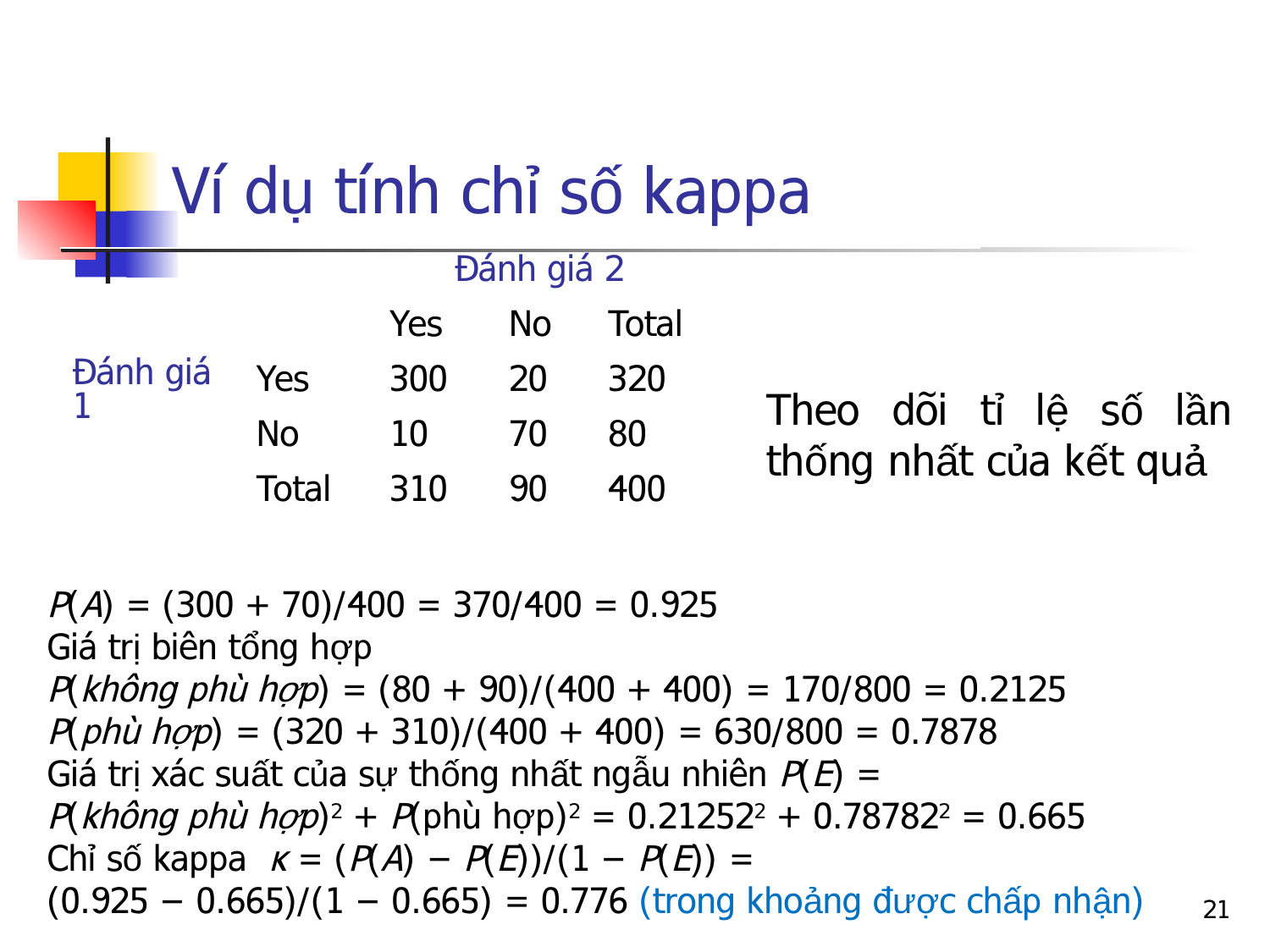

# Ví dụ tính chỉ số kappa
| Đánh giá 1 | Đánh giá 2 |  |  |  |
| --- | --- | --- | --- | --- |
|  |  | Yes | No | Total |
|  | Yes | 300 | 20 | 320 |
|  | No | 10 | 70 | 80 |
|  | Total | 310 | 90 | 400 |
Theo dõi tỉ lệ số lần thống nhất của kết quả
P(A) = (300 + 70)/400 = 370/400 = 0.925
Giá trị biên tổng hợp
P(không phù hợp) = (80 + 90)/(400 + 400) = 170/800 = 0.2125
P(phù hợp) = (320 + 310)/(400 + 400) = 630/800 = 0.7878
Giá trị xác suất của sự thống nhất ngẫu nhiên P(E) =
P(không phù hợp)2 + P(phù hợp)2 = 0.212522 + 0.787822 = 0.665
Chỉ số kappa  к = (P(A) − P(E))/(1 − P(E)) =
(0.925 − 0.665)/(1 − 0.665) = 0.776 (trong khoảng được chấp nhận)
21